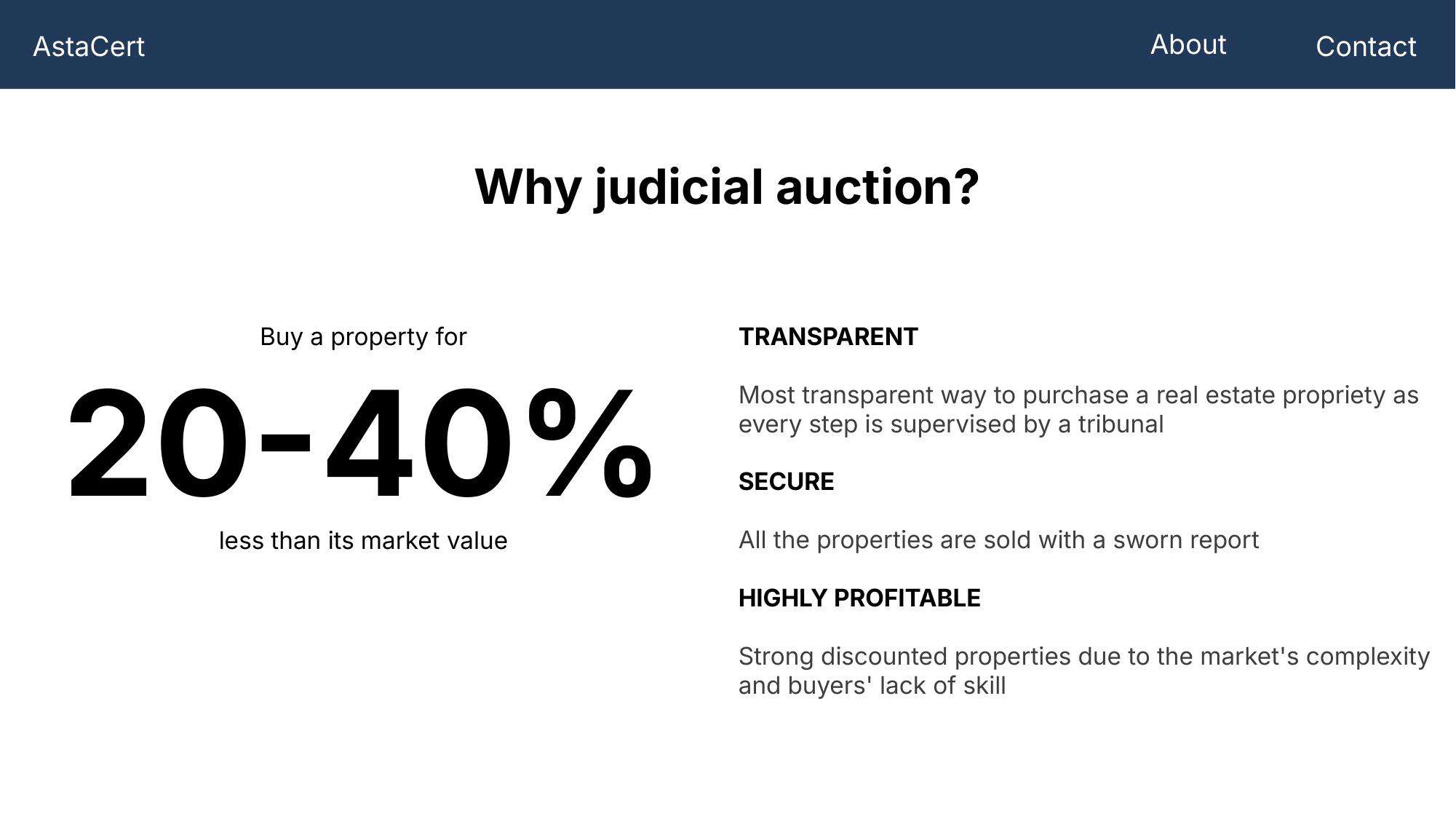

AstaCert

About
Contact
Why judicial auction?
TRANSPARENT

Most transparent way to purchase a real estate propriety as
every step is supervised by a tribunal

SECURE

All the properties are sold with a sworn report

HIGHLY PROFITABLE

Strong discounted properties due to the market's complexity and buyers' lack of skill
Buy a property for
20-40%
less than its market value